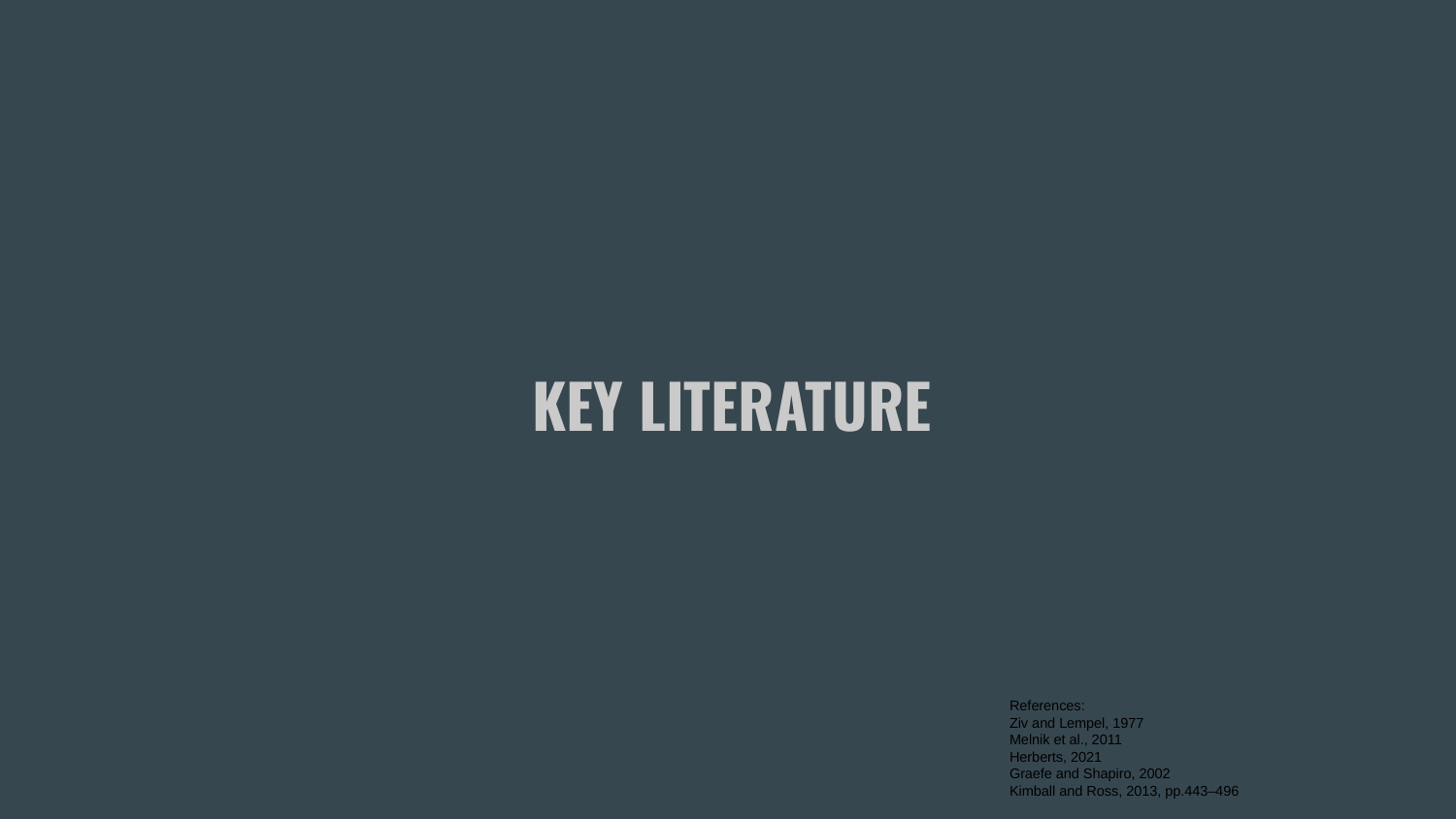

# KEY LITERATURE
References:
Ziv and Lempel, 1977
Melnik et al., 2011
Herberts, 2021
Graefe and Shapiro, 2002
Kimball and Ross, 2013, pp.443–496